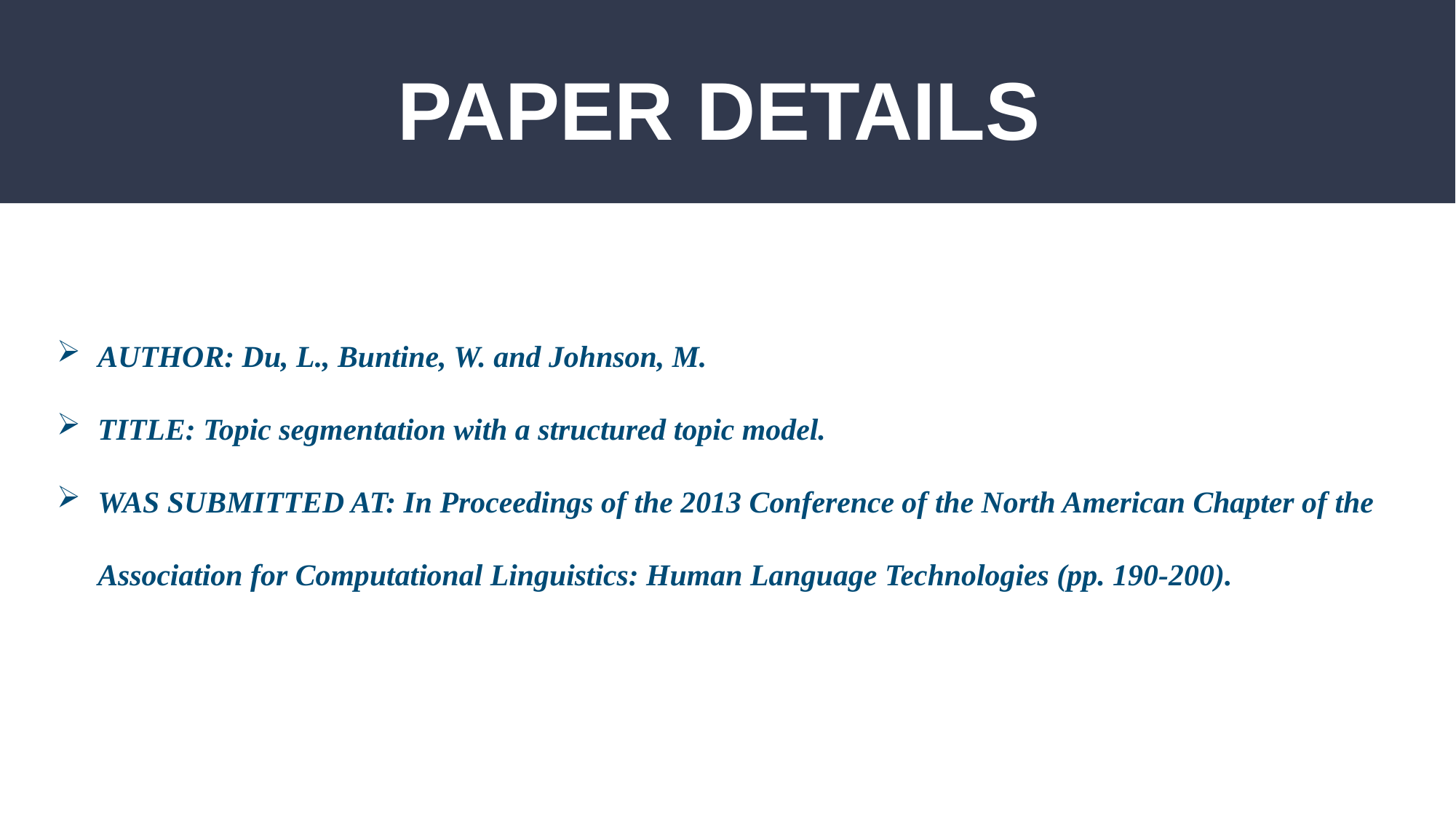

# PAPER DETAILS
AUTHOR: Du, L., Buntine, W. and Johnson, M.
TITLE: Topic segmentation with a structured topic model.
WAS SUBMITTED AT: In Proceedings of the 2013 Conference of the North American Chapter of the Association for Computational Linguistics: Human Language Technologies (pp. 190-200).